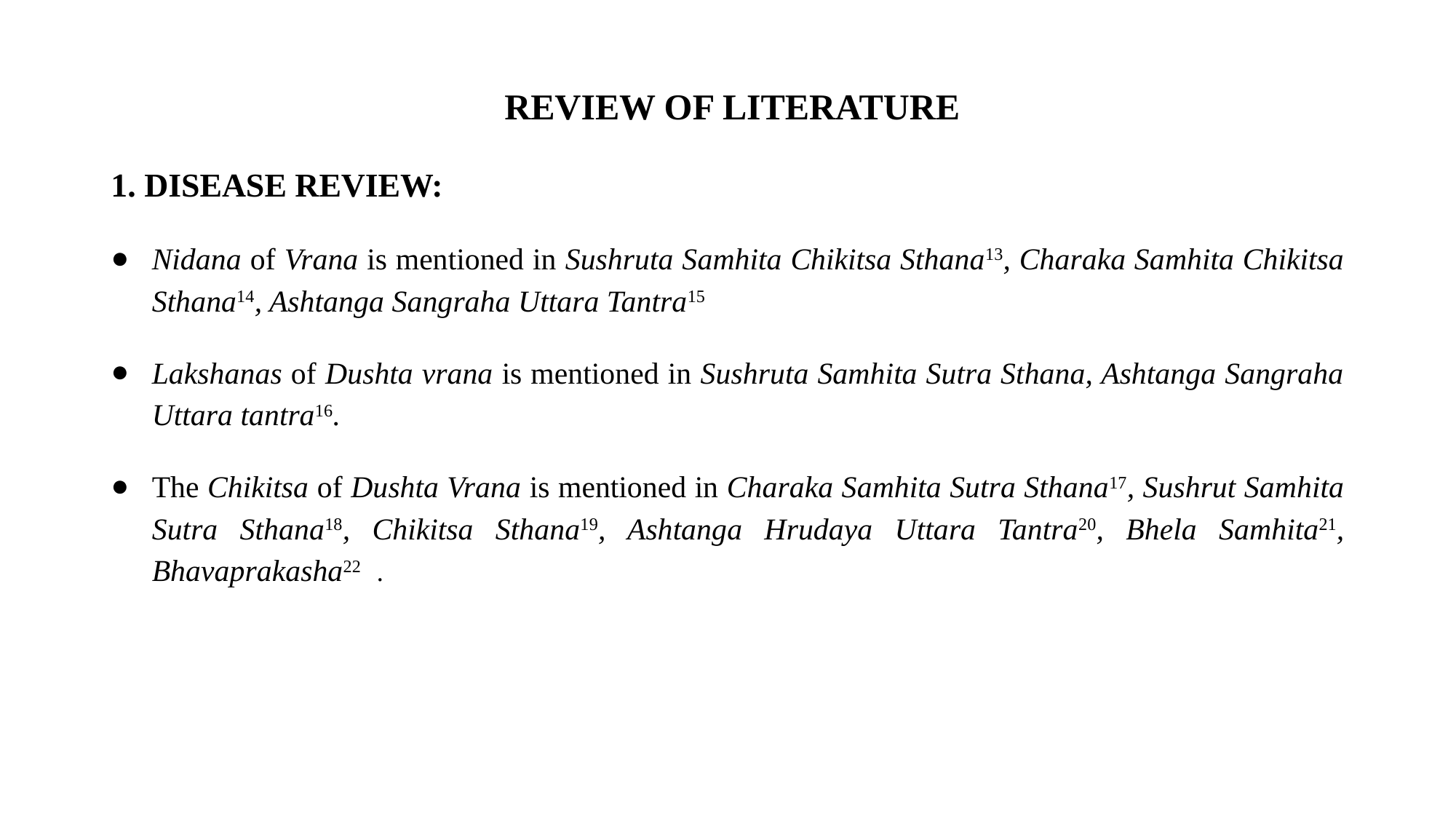

REVIEW OF LITERATURE
1. DISEASE REVIEW:
Nidana of Vrana is mentioned in Sushruta Samhita Chikitsa Sthana13, Charaka Samhita Chikitsa Sthana14, Ashtanga Sangraha Uttara Tantra15
Lakshanas of Dushta vrana is mentioned in Sushruta Samhita Sutra Sthana, Ashtanga Sangraha Uttara tantra16.
The Chikitsa of Dushta Vrana is mentioned in Charaka Samhita Sutra Sthana17, Sushrut Samhita Sutra Sthana18, Chikitsa Sthana19, Ashtanga Hrudaya Uttara Tantra20, Bhela Samhita21, Bhavaprakasha22   .